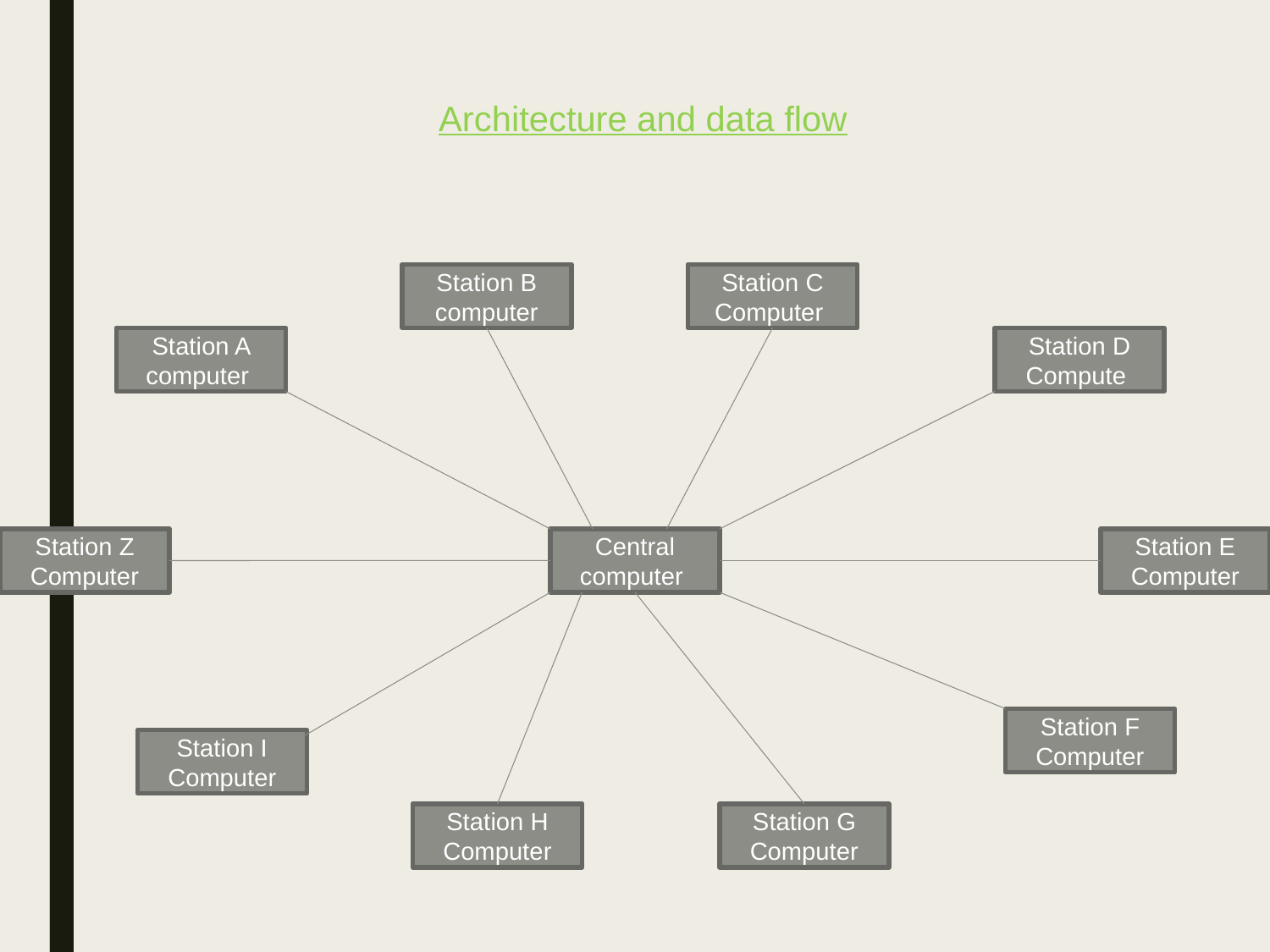

# Architecture and data flow
Station B computer
Station C Computer

Station A computer
Station D Compute
Station Z Computer
Central computer
Station E Computer
Station F Computer
Station I Computer
Station H Computer
Station G Computer